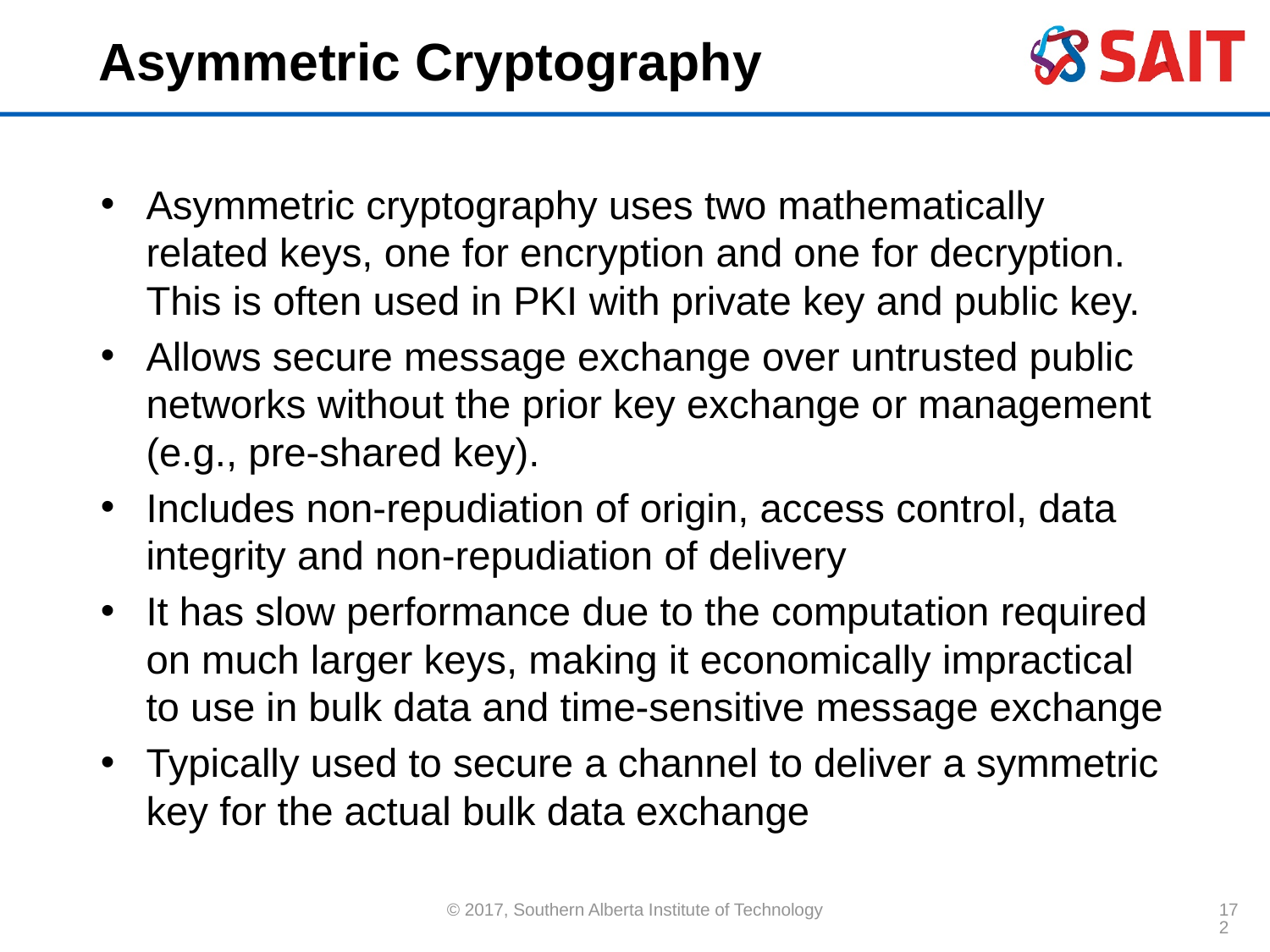

# Asymmetric Cryptography
Asymmetric cryptography uses two mathematically related keys, one for encryption and one for decryption. This is often used in PKI with private key and public key.
Allows secure message exchange over untrusted public networks without the prior key exchange or management (e.g., pre-shared key).
Includes non-repudiation of origin, access control, data integrity and non-repudiation of delivery
It has slow performance due to the computation required on much larger keys, making it economically impractical to use in bulk data and time-sensitive message exchange
Typically used to secure a channel to deliver a symmetric key for the actual bulk data exchange